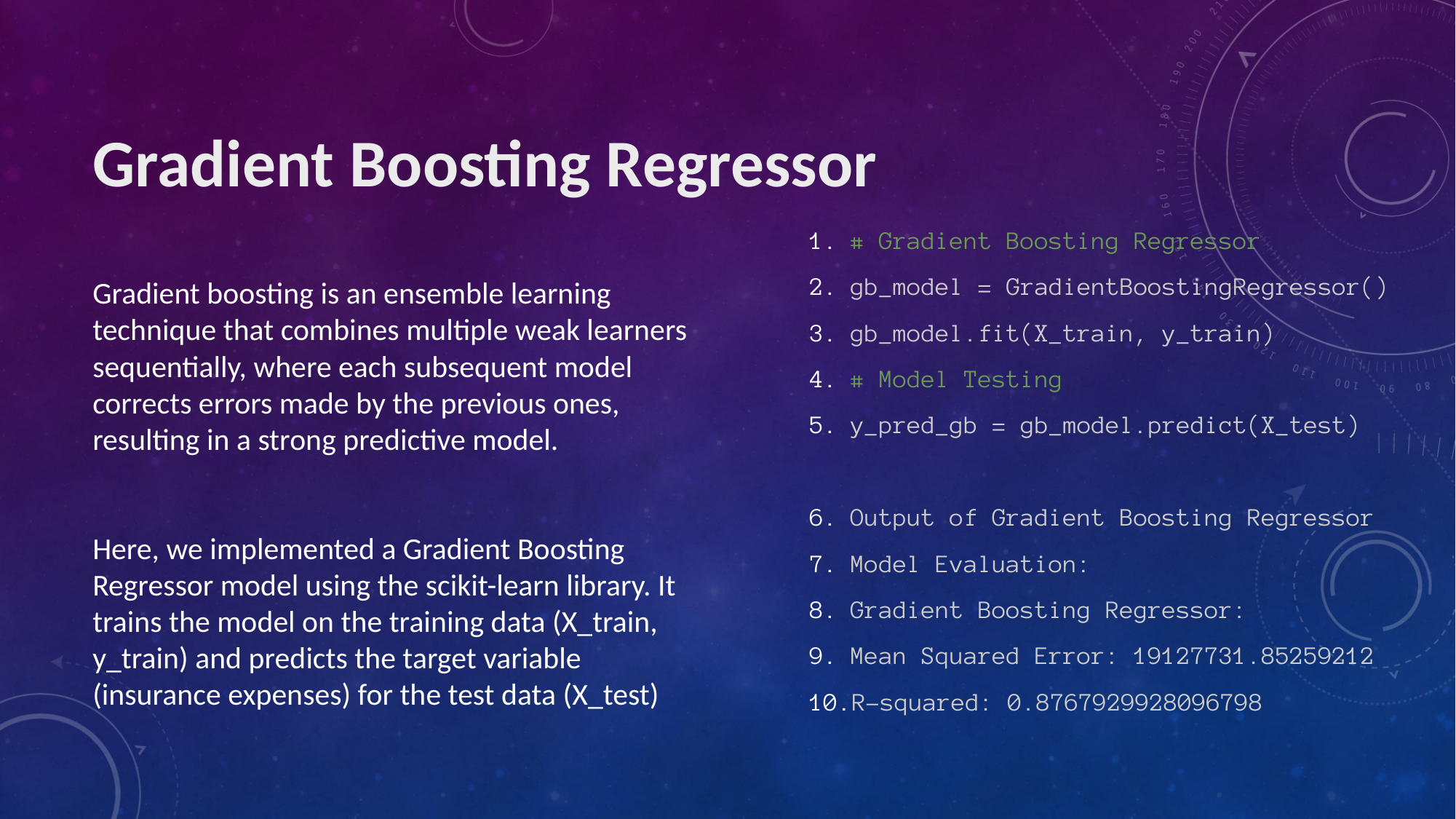

# Gradient Boosting Regressor

Gradient boosting is an ensemble learning technique that combines multiple weak learners sequentially, where each subsequent model corrects errors made by the previous ones, resulting in a strong predictive model.

Here, we implemented a Gradient Boosting Regressor model using the scikit-learn library. It trains the model on the training data (X_train, y_train) and predicts the target variable (insurance expenses) for the test data (X_test)
# Gradient Boosting Regressor
gb_model = GradientBoostingRegressor()
gb_model.fit(X_train, y_train)
# Model Testing
y_pred_gb = gb_model.predict(X_test)

Output of Gradient Boosting Regressor
Model Evaluation:
Gradient Boosting Regressor:
Mean Squared Error: 19127731.85259212
R-squared: 0.8767929928096798